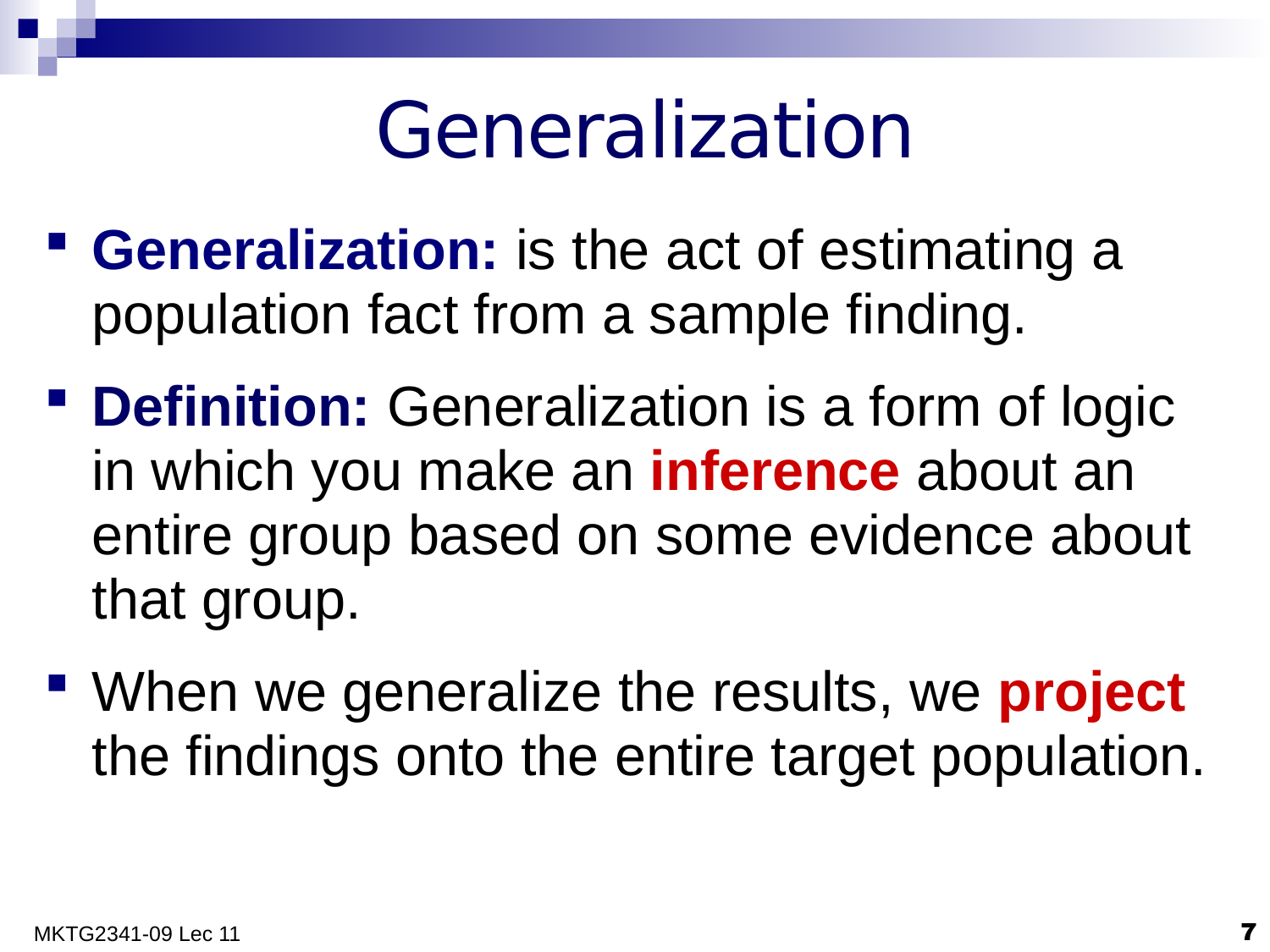

# Generalization
Generalization: is the act of estimating a population fact from a sample finding.
Definition: Generalization is a form of logic in which you make an inference about an entire group based on some evidence about that group.
When we generalize the results, we project the findings onto the entire target population.
MKTG2341-09 Lec 11
7